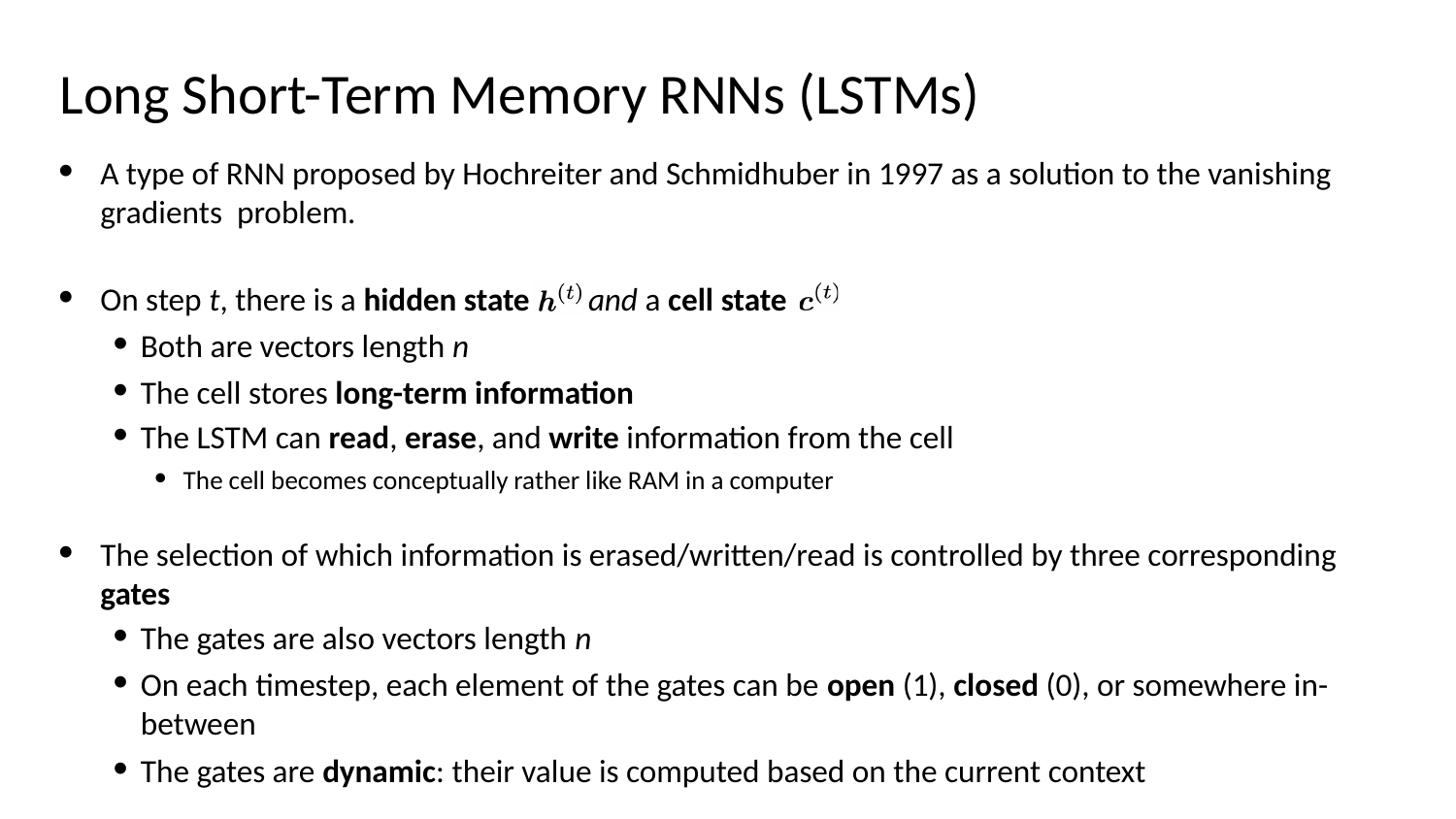

# Long Short-Term Memory RNNs (LSTMs)
A type of RNN proposed by Hochreiter and Schmidhuber in 1997 as a solution to the vanishing gradients  problem.

On step t, there is a hidden state        and a cell state
Both are vectors length n
The cell stores long-term information
The LSTM can read, erase, and write information from the cell
The cell becomes conceptually rather like RAM in a computer

The selection of which information is erased/written/read is controlled by three corresponding gates
The gates are also vectors length n
On each timestep, each element of the gates can be open (1), closed (0), or somewhere in-between
The gates are dynamic: their value is computed based on the current context